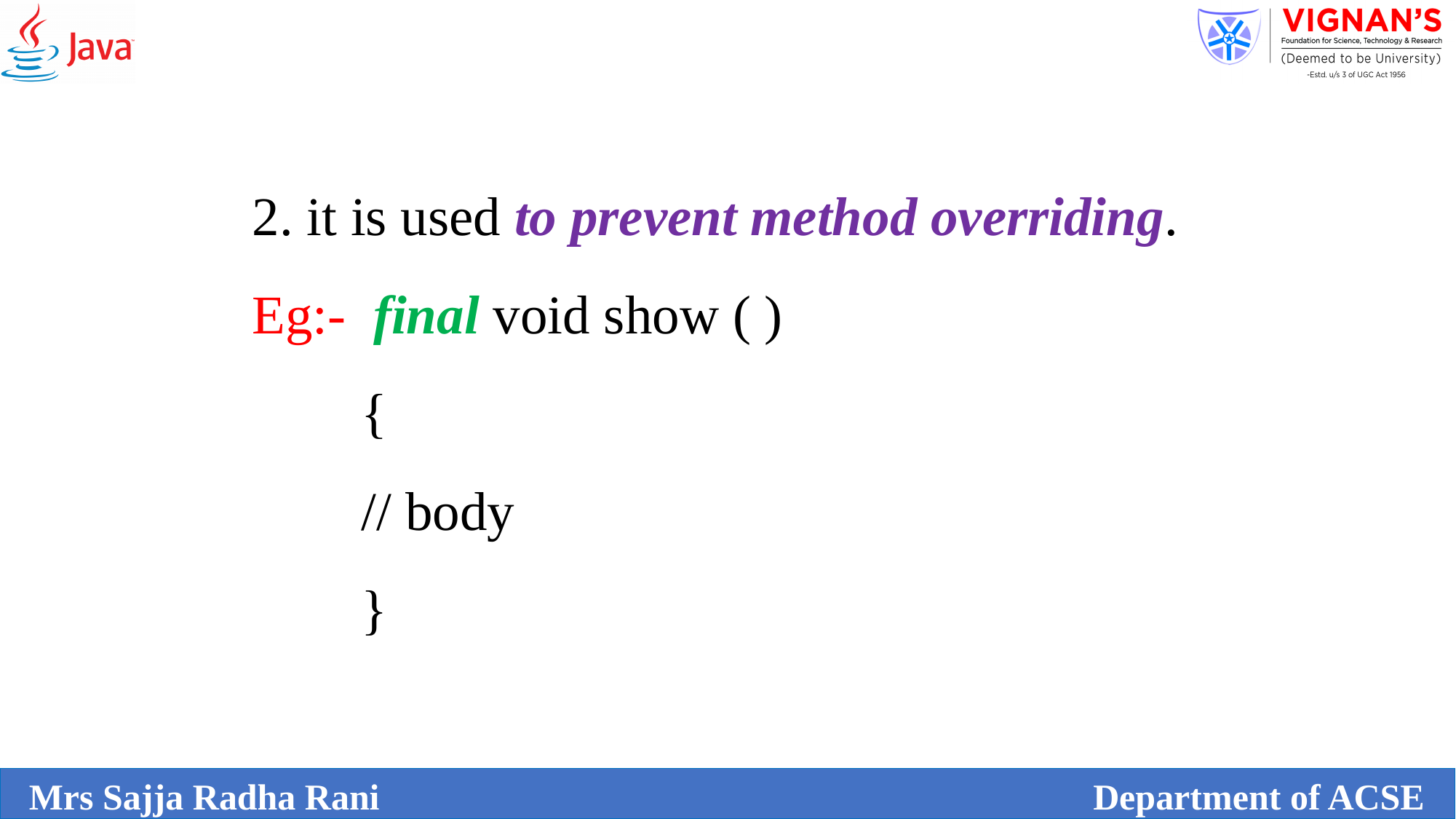

2. it is used to prevent method overriding.
Eg:-  final void show ( )
	{
	// body
	}